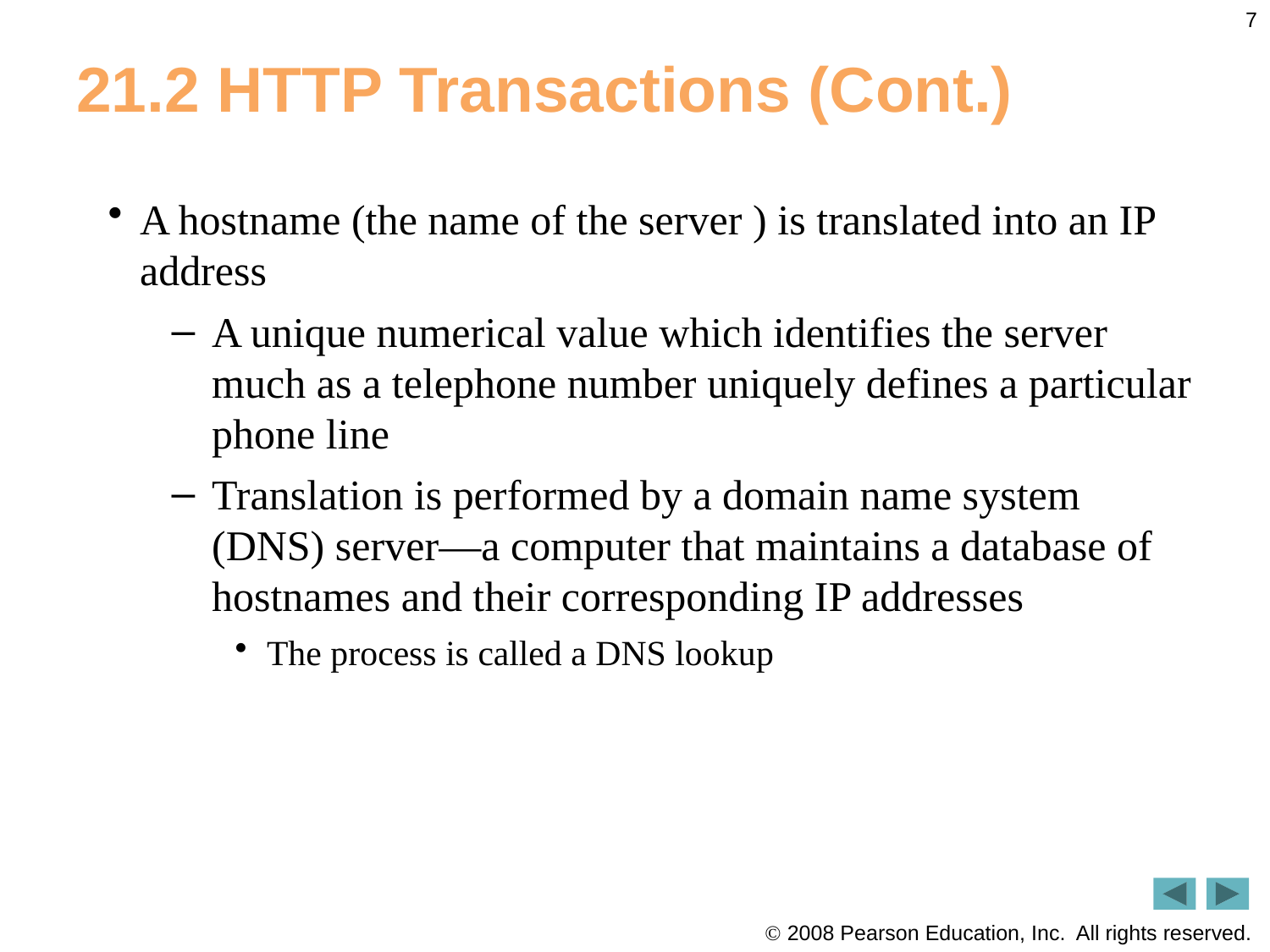

7
# 21.2 HTTP Transactions (Cont.)
A hostname (the name of the server ) is translated into an IP address
A unique numerical value which identifies the server much as a telephone number uniquely defines a particular phone line
Translation is performed by a domain name system (DNS) server—a computer that maintains a database of hostnames and their corresponding IP addresses
The process is called a DNS lookup